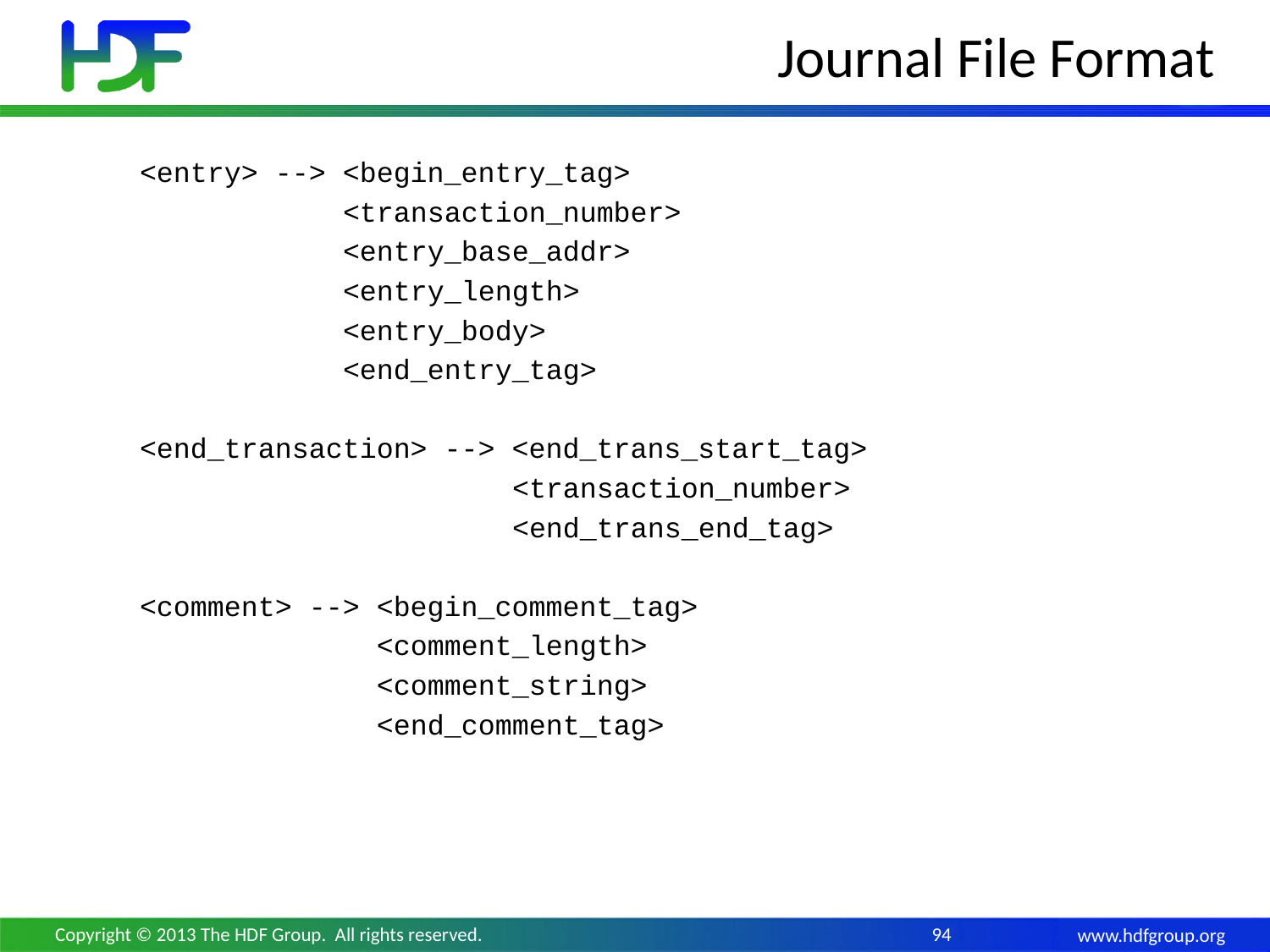

# Journal File Format
<entry> --> <begin_entry_tag>
            <transaction_number>
            <entry_base_addr>
            <entry_length>
            <entry_body>
            <end_entry_tag>

<end_transaction> --> <end_trans_start_tag>
                      <transaction_number>
                      <end_trans_end_tag>

<comment> --> <begin_comment_tag>
              <comment_length>
              <comment_string>
              <end_comment_tag>

Copyright © 2013 The HDF Group.  All rights reserved.
94